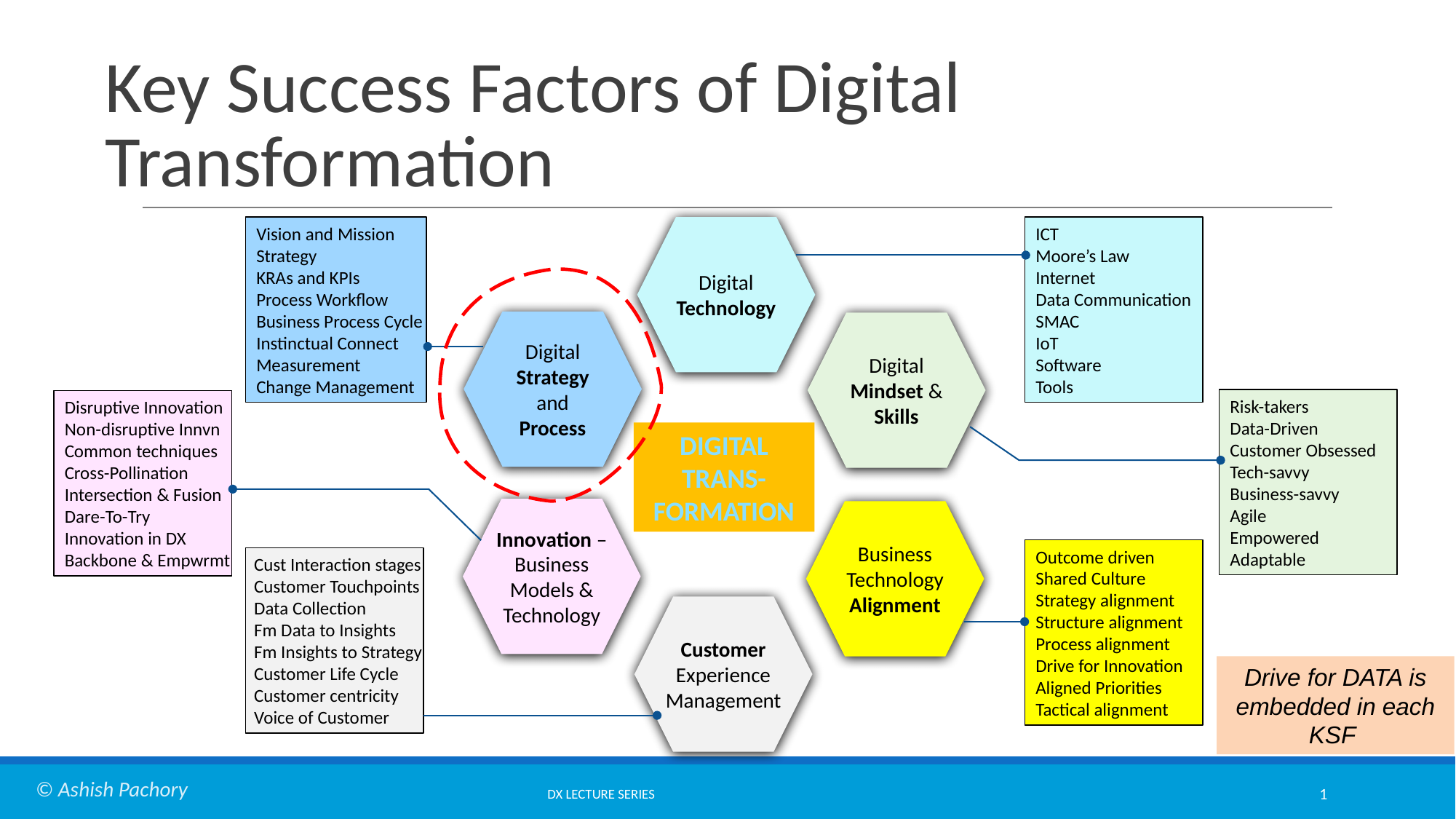

# Key Success Factors of Digital Transformation
Vision and Mission
Strategy
KRAs and KPIs
Process Workflow
Business Process Cycle
Instinctual Connect
Measurement
Change Management

Digital Technology
ICT
Moore’s Law
Internet
Data Communication
SMAC
IoT
Software
Tools

Digital Strategy and Process
Digital Mindset & Skills
Risk-takers
Data-Driven
Customer Obsessed
Tech-savvy
Business-savvy
Agile
Empowered
Adaptable

Disruptive Innovation
Non-disruptive Innvn
Common techniques
Cross-Pollination
Intersection & Fusion
Dare-To-Try
Innovation in DX
Backbone & Empwrmt

DIGITAL TRANS-FORMATION
Innovation –Business Models &
Technology
Business Technology Alignment
Outcome driven
Shared Culture
Strategy alignment
Structure alignment
Process alignment
Drive for Innovation
Aligned Priorities
Tactical alignment

Cust Interaction stages
Customer Touchpoints
Data Collection
Fm Data to Insights
Fm Insights to Strategy
Customer Life Cycle
Customer centricity
Voice of Customer

Customer Experience Management
Drive for DATA is embedded in each KSF
© Ashish Pachory
DX LECTURE SERIES
1